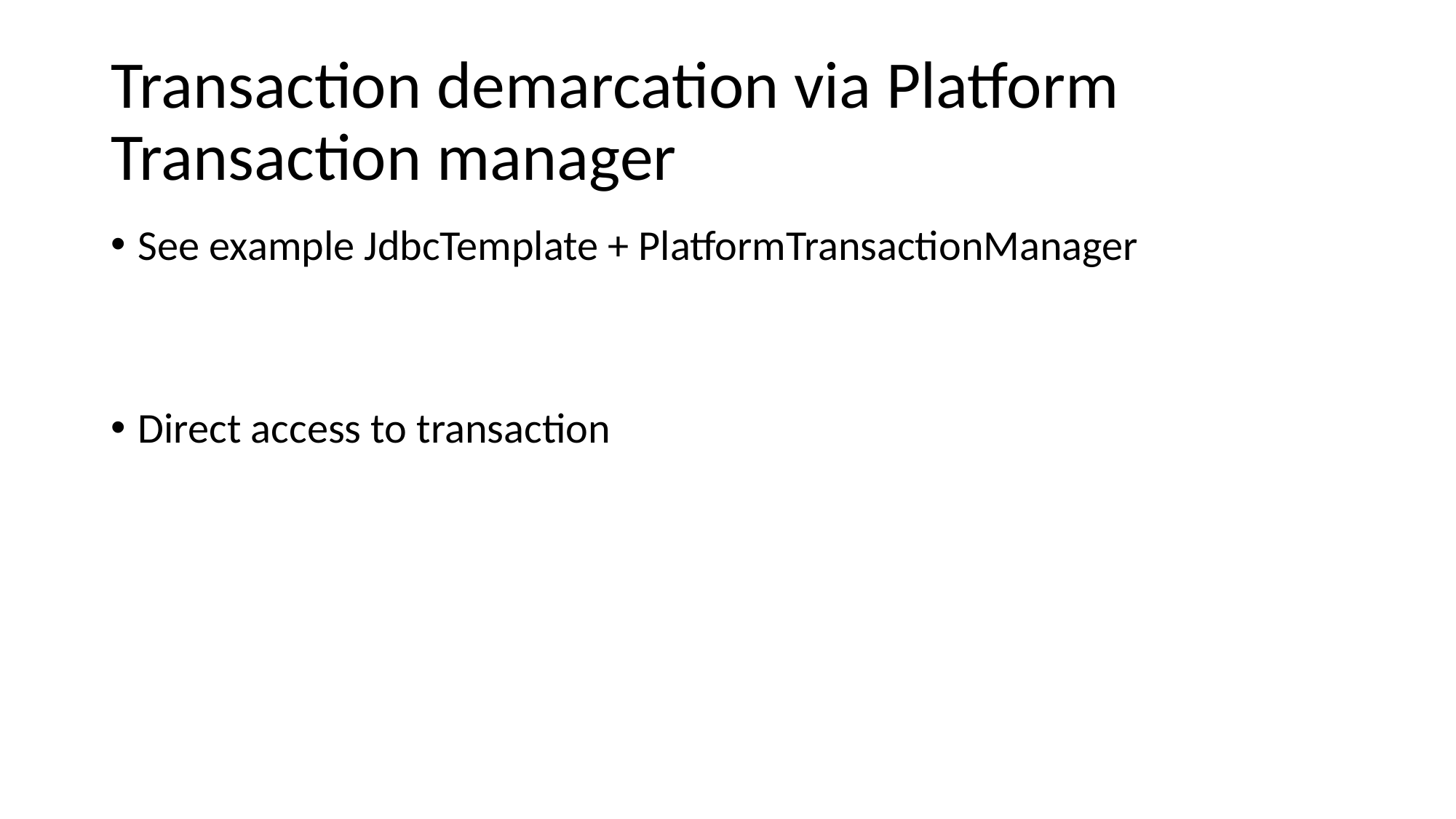

# Transaction demarcation via Platform Transaction manager
See example JdbcTemplate + PlatformTransactionManager

Direct access to transaction